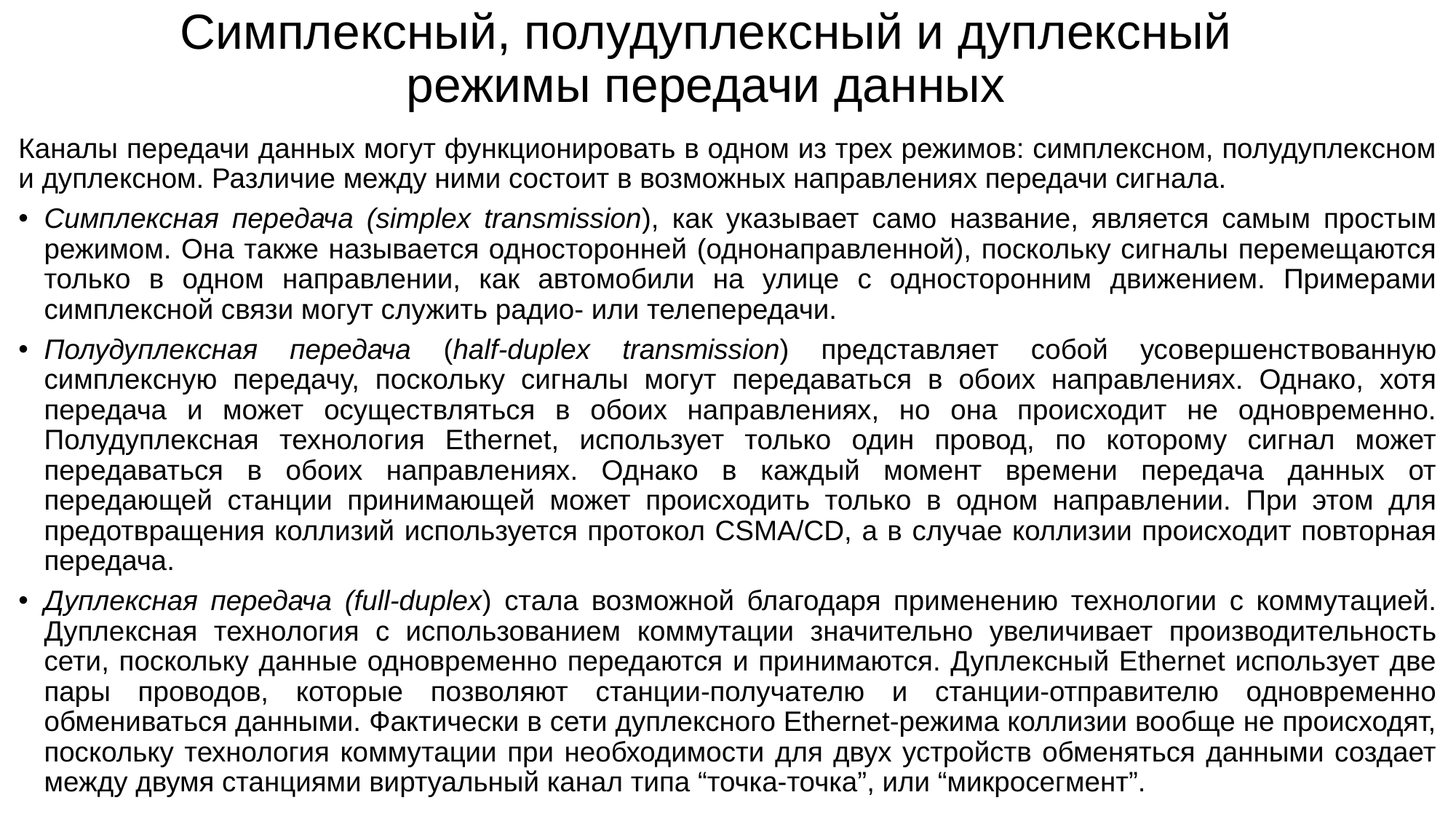

# Cимплексный, полудуплексный и дуплексный режимы передачи данных
Каналы передачи данных могут функционировать в одном из трех режимов: симплексном, полудуплексном и дуплексном. Различие между ними состоит в возможных направлениях передачи сигнала.
Симплексная передача (simplex transmission), как указывает само название, является самым простым режимом. Она также называется односторонней (однонаправленной), поскольку сигналы перемещаются только в одном направлении, как автомобили на улице с односторонним движением. Примерами симплексной связи могут служить радио- или телепередачи.
Полудуплексная передача (half-duplex transmission) представляет собой усовершенствованную симплексную передачу, поскольку сигналы могут передаваться в обоих направлениях. Однако, хотя передача и может осуществляться в обоих направлениях, но она происходит не одновременно. Полудуплексная технология Ethernet, использует только один провод, по которому сигнал может передаваться в обоих направлениях. Однако в каждый момент времени передача данных от передающей станции принимающей может происходить только в одном направлении. При этом для предотвращения коллизий используется протокол CSMA/CD, а в случае коллизии происходит повторная передача.
Дуплексная передача (full-duplex) стала возможной благодаря применению технологии с коммутацией. Дуплексная технология с использованием коммутации значительно увеличивает производительность сети, поскольку данные одновременно передаются и принимаются. Дуплексный Ethernet использует две пары проводов, которые позволяют станции-получателю и станции-отправителю одновременно обмениваться данными. Фактически в сети дуплексного Ethernet-режима коллизии вообще не происходят, поскольку технология коммутации при необходимости для двух устройств обменяться данными создает между двумя станциями виртуальный канал типа “точка-точка”, или “микросегмент”.